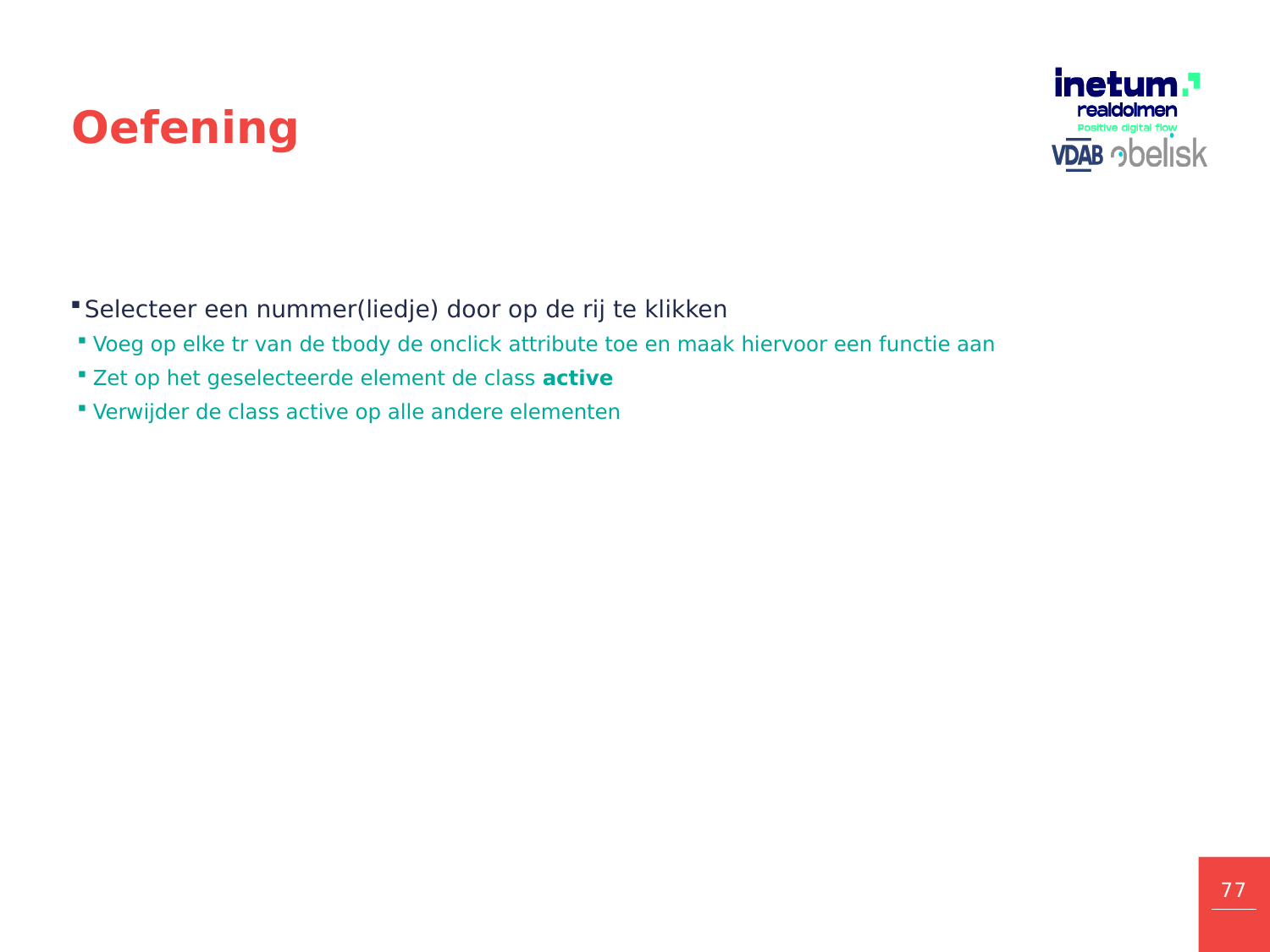

# Oefening
Selecteer een nummer(liedje) door op de rij te klikken
Voeg op elke tr van de tbody de onclick attribute toe en maak hiervoor een functie aan
Zet op het geselecteerde element de class active
Verwijder de class active op alle andere elementen